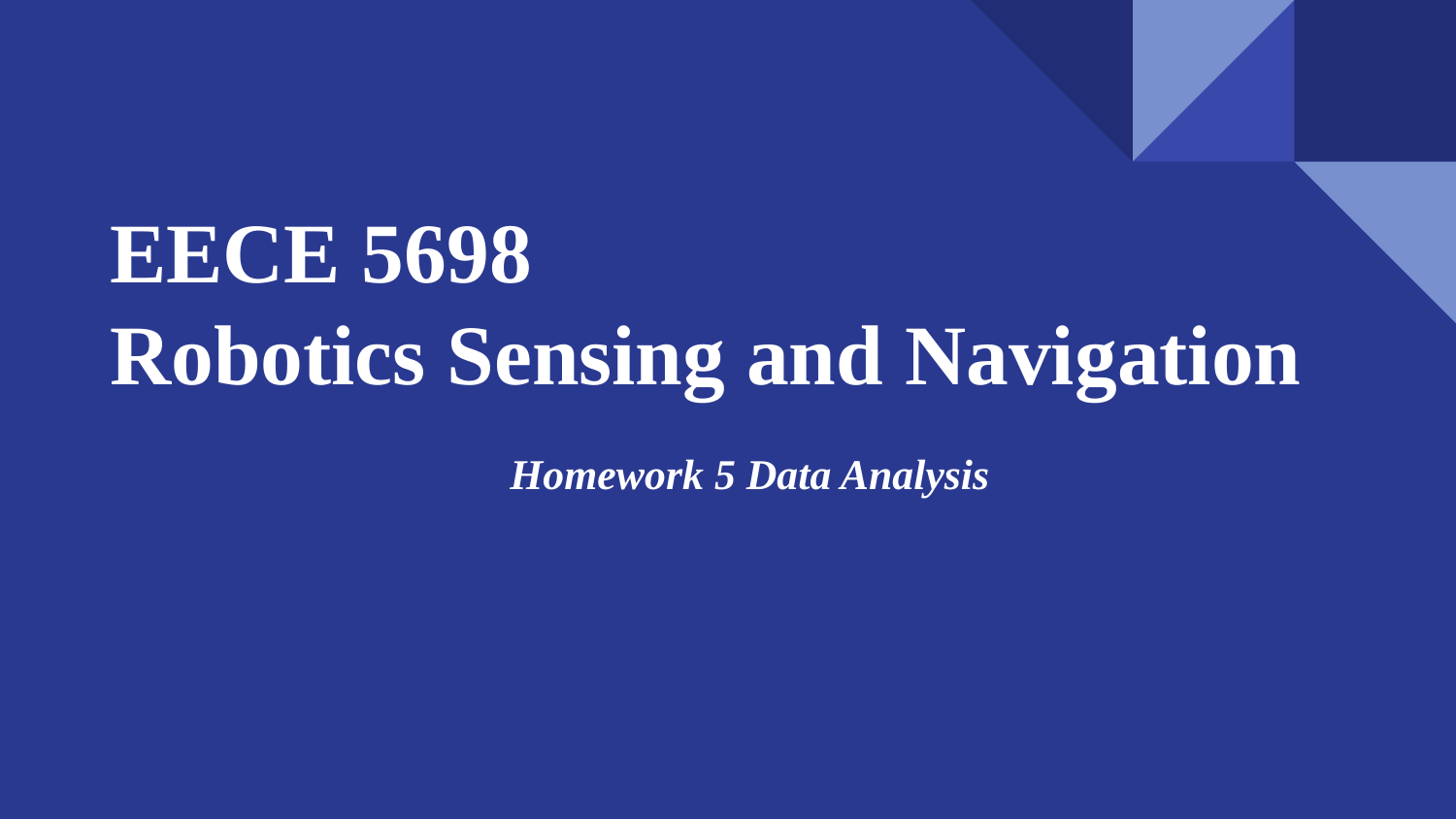

# EECE 5698
Robotics Sensing and Navigation
Homework 5 Data Analysis